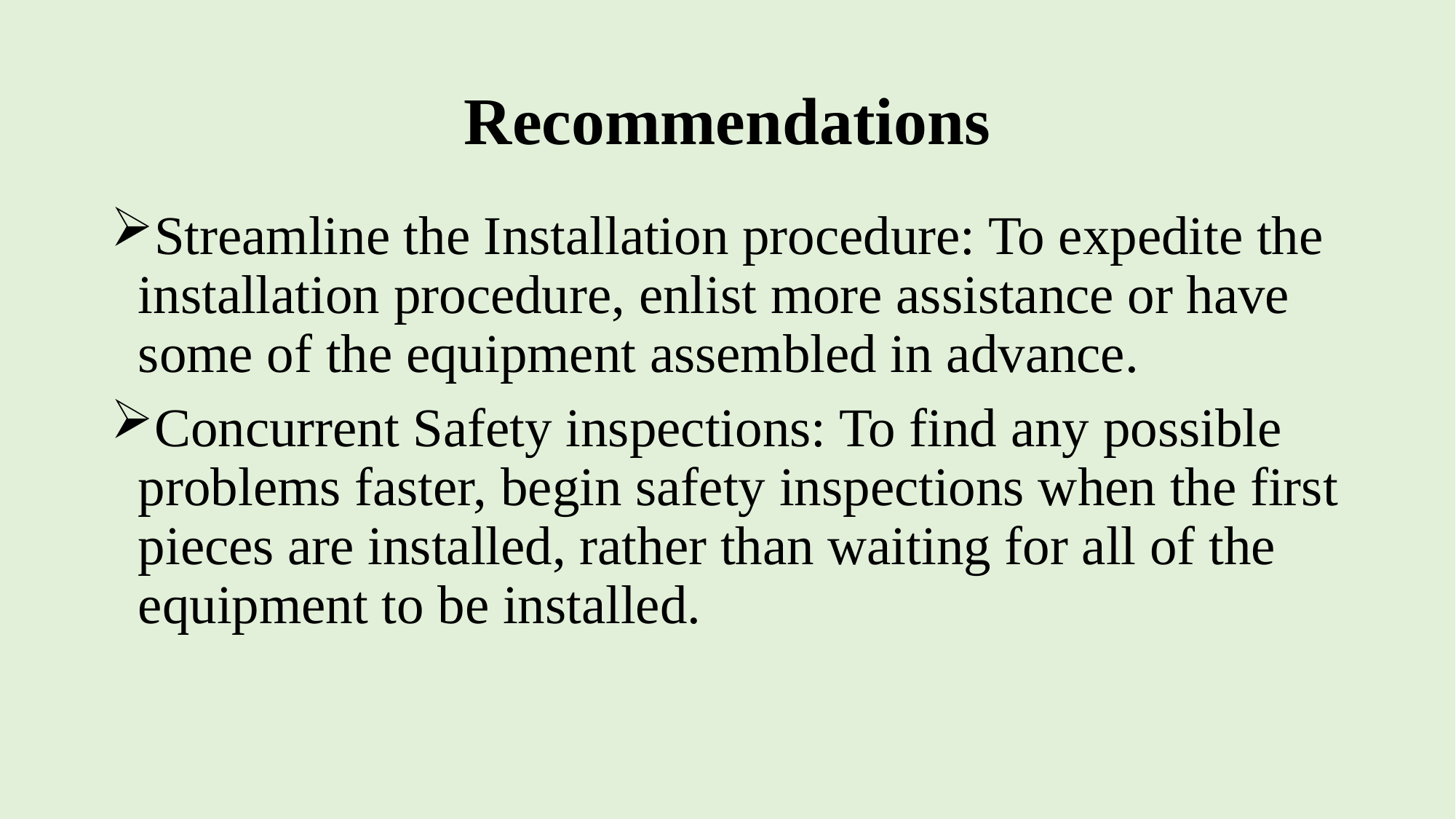

# Recommendations
Streamline the Installation procedure: To expedite the installation procedure, enlist more assistance or have some of the equipment assembled in advance.
Concurrent Safety inspections: To find any possible problems faster, begin safety inspections when the first pieces are installed, rather than waiting for all of the equipment to be installed.